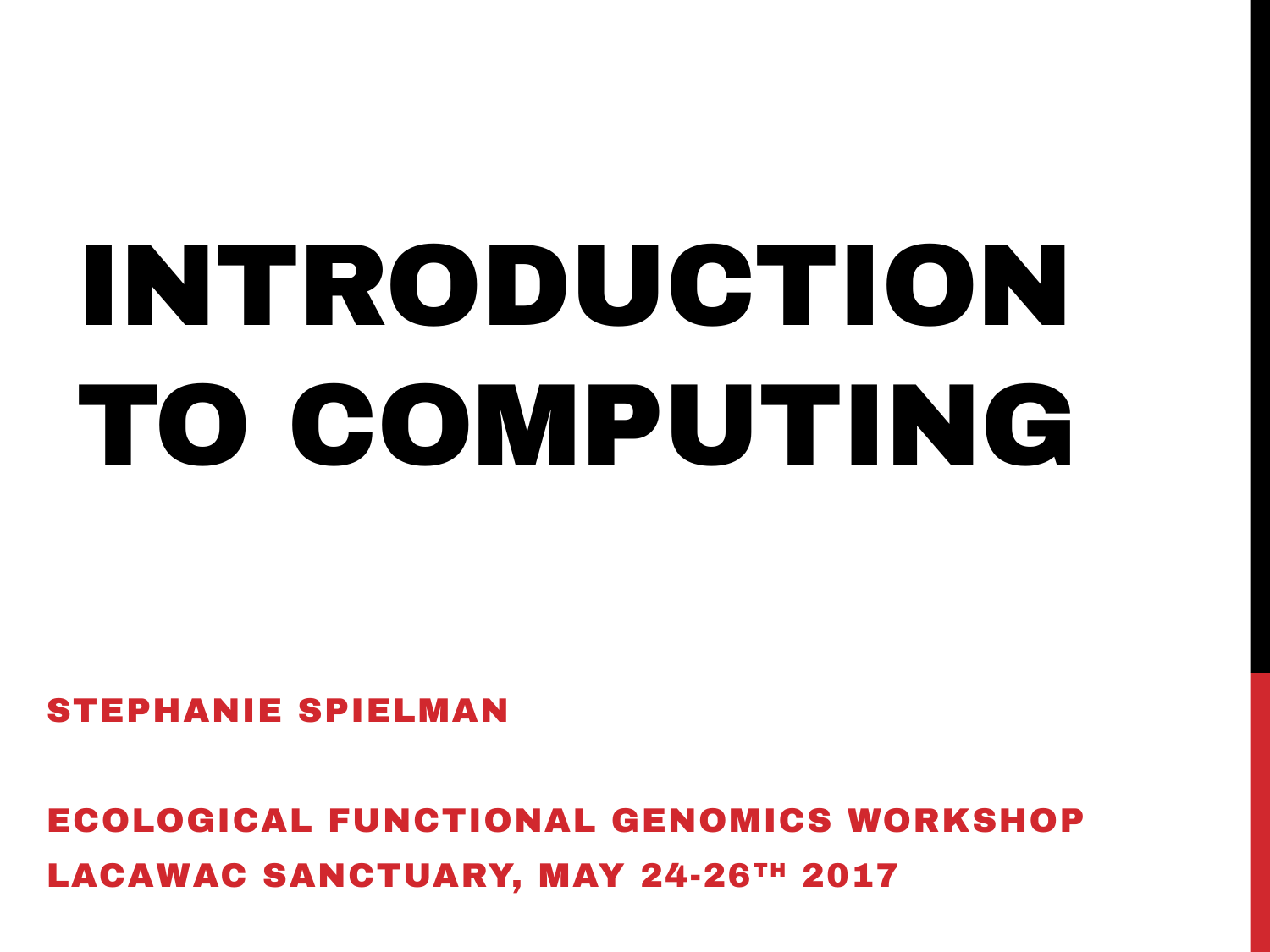

# Introduction to computing
Stephanie Spielman

Ecological Functional Genomics Workshop
Lacawac Sanctuary, May 24-26th 2017